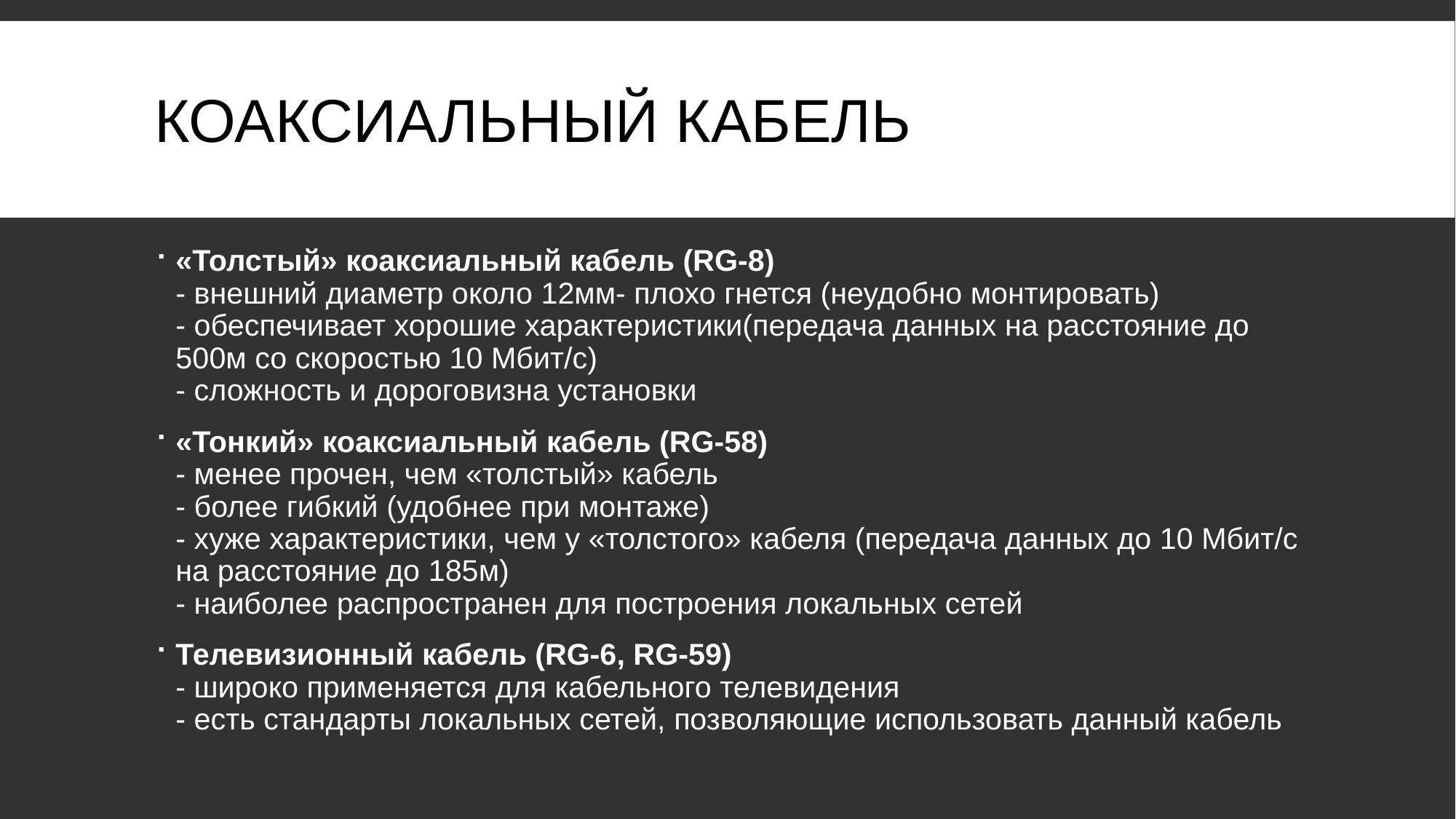

# Коаксиальный кабель
«Толстый» коаксиальный кабель (RG-8)
- внешний диаметр около 12мм- плохо гнется (неудобно монтировать)
- обеспечивает хорошие характеристики(передача данных на расстояние до 500м со скоростью 10 Мбит/с)
- сложность и дороговизна установки
«Тонкий» коаксиальный кабель (RG-58)
- менее прочен, чем «толстый» кабель
- более гибкий (удобнее при монтаже)
- хуже характеристики, чем у «толстого» кабеля (передача данных до 10 Мбит/с на расстояние до 185м)
- наиболее распространен для построения локальных сетей
Телевизионный кабель (RG-6, RG-59)
- широко применяется для кабельного телевидения
- есть стандарты локальных сетей, позволяющие использовать данный кабель